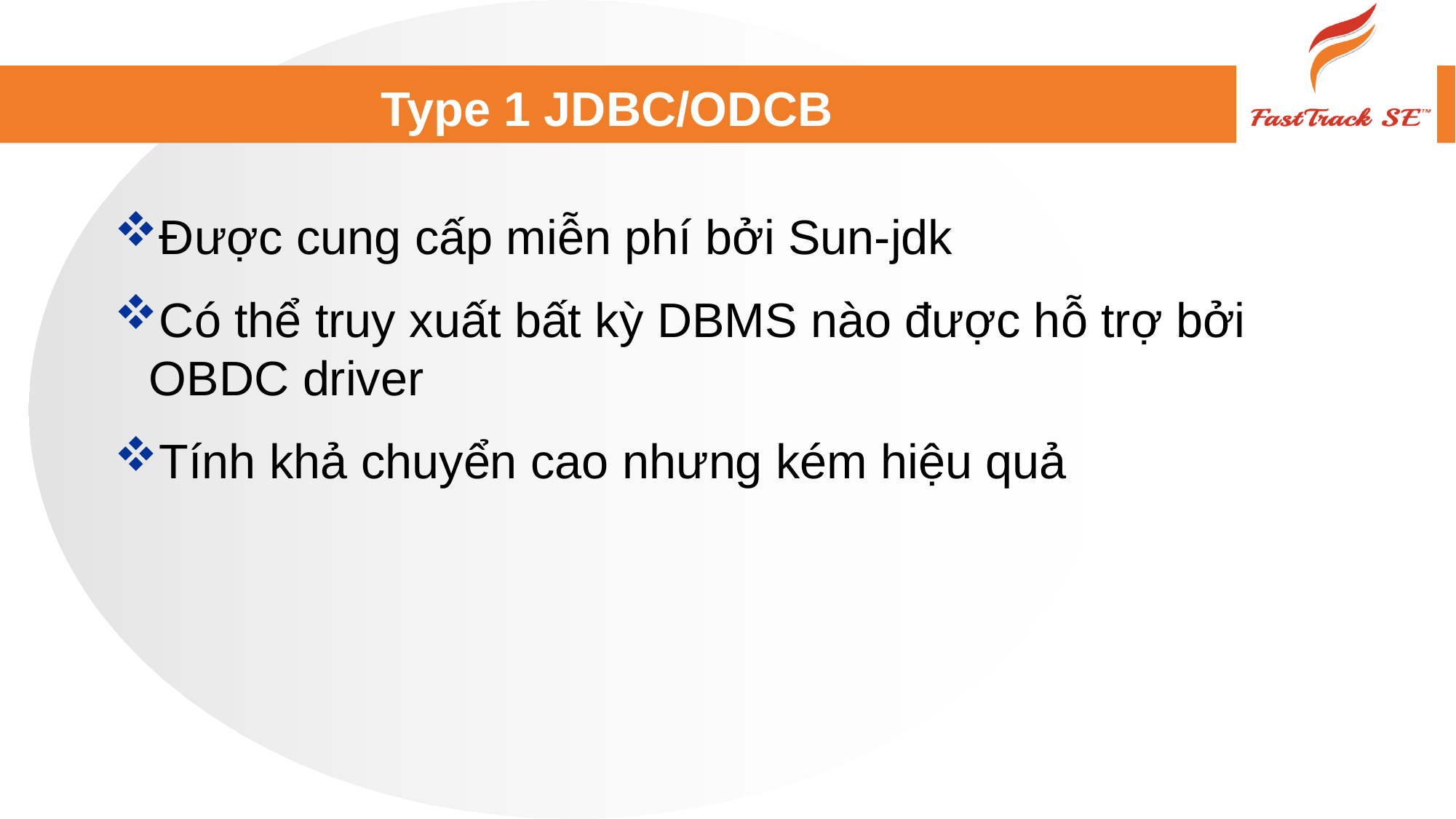

# Type 1 JDBC/ODCB
Được cung cấp miễn phí bởi Sun-jdk
Có thể truy xuất bất kỳ DBMS nào được hỗ trợ bởi OBDC driver
Tính khả chuyển cao nhưng kém hiệu quả